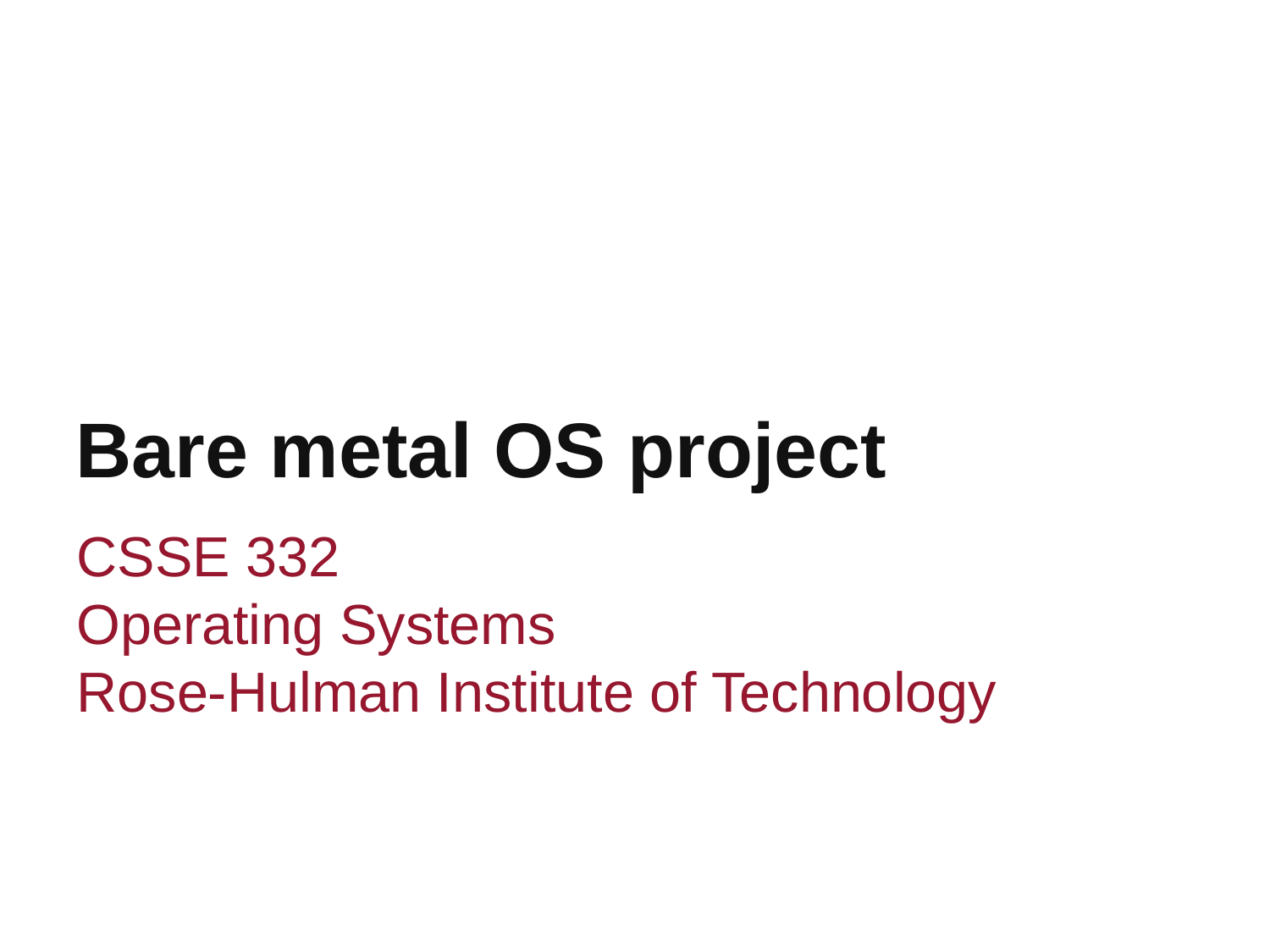

Bare metal OS project
CSSE 332
Operating Systems
Rose-Hulman Institute of Technology